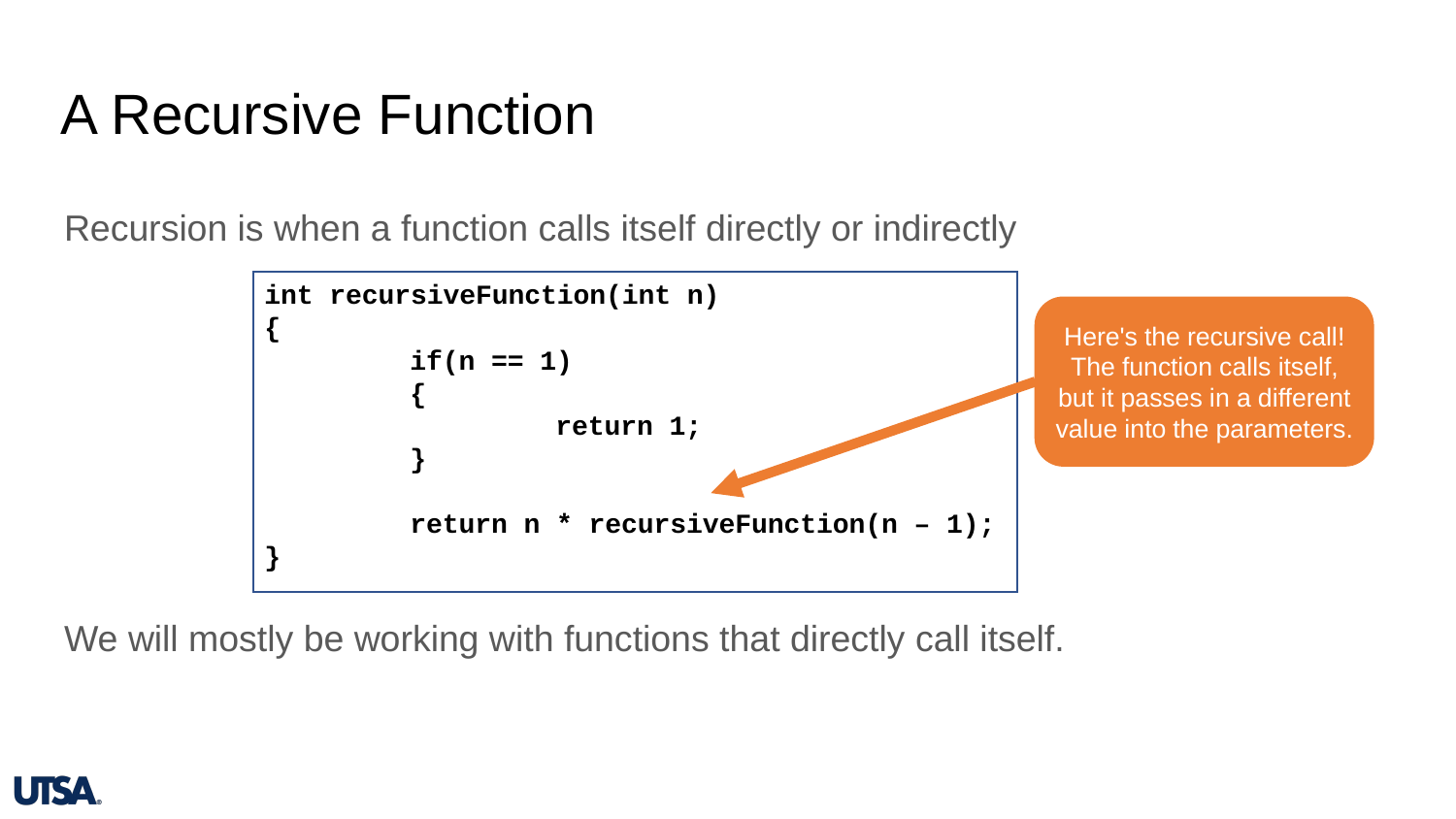

# A Recursive Function
Recursion is when a function calls itself directly or indirectly

We will mostly be working with functions that directly call itself.

int recursiveFunction(int n)
{
	if(n == 1)
	{
		return 1;
	}

	return n * recursiveFunction(n – 1);
}
Here's the recursive call!
The function calls itself, but it passes in a different value into the parameters.